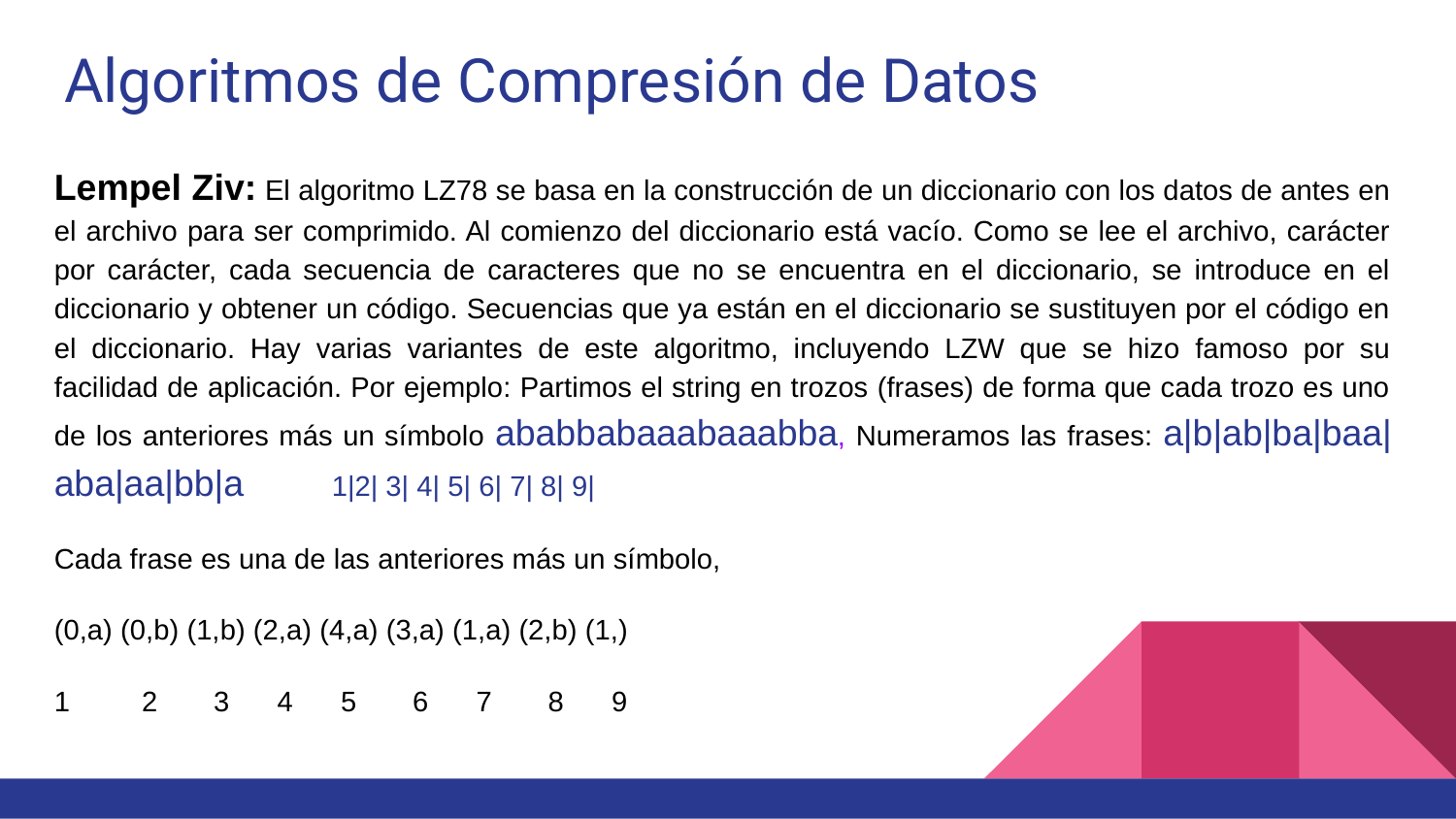

# Algoritmos de Compresión de Datos

Lempel Ziv: El algoritmo LZ78 se basa en la construcción de un diccionario con los datos de antes en el archivo para ser comprimido. Al comienzo del diccionario está vacío. Como se lee el archivo, carácter por carácter, cada secuencia de caracteres que no se encuentra en el diccionario, se introduce en el diccionario y obtener un código. Secuencias que ya están en el diccionario se sustituyen por el código en el diccionario. Hay varias variantes de este algoritmo, incluyendo LZW que se hizo famoso por su facilidad de aplicación. Por ejemplo: Partimos el string en trozos (frases) de forma que cada trozo es uno de los anteriores más un símbolo ababbabaaabaaabba, Numeramos las frases: a|b|ab|ba|baa|aba|aa|bb|a           1|2| 3| 4| 5| 6| 7| 8| 9|
Cada frase es una de las anteriores más un símbolo,
(0,a) (0,b) (1,b) (2,a) (4,a) (3,a) (1,a) (2,b) (1,)
1         2       3      4      5       6      7       8      9